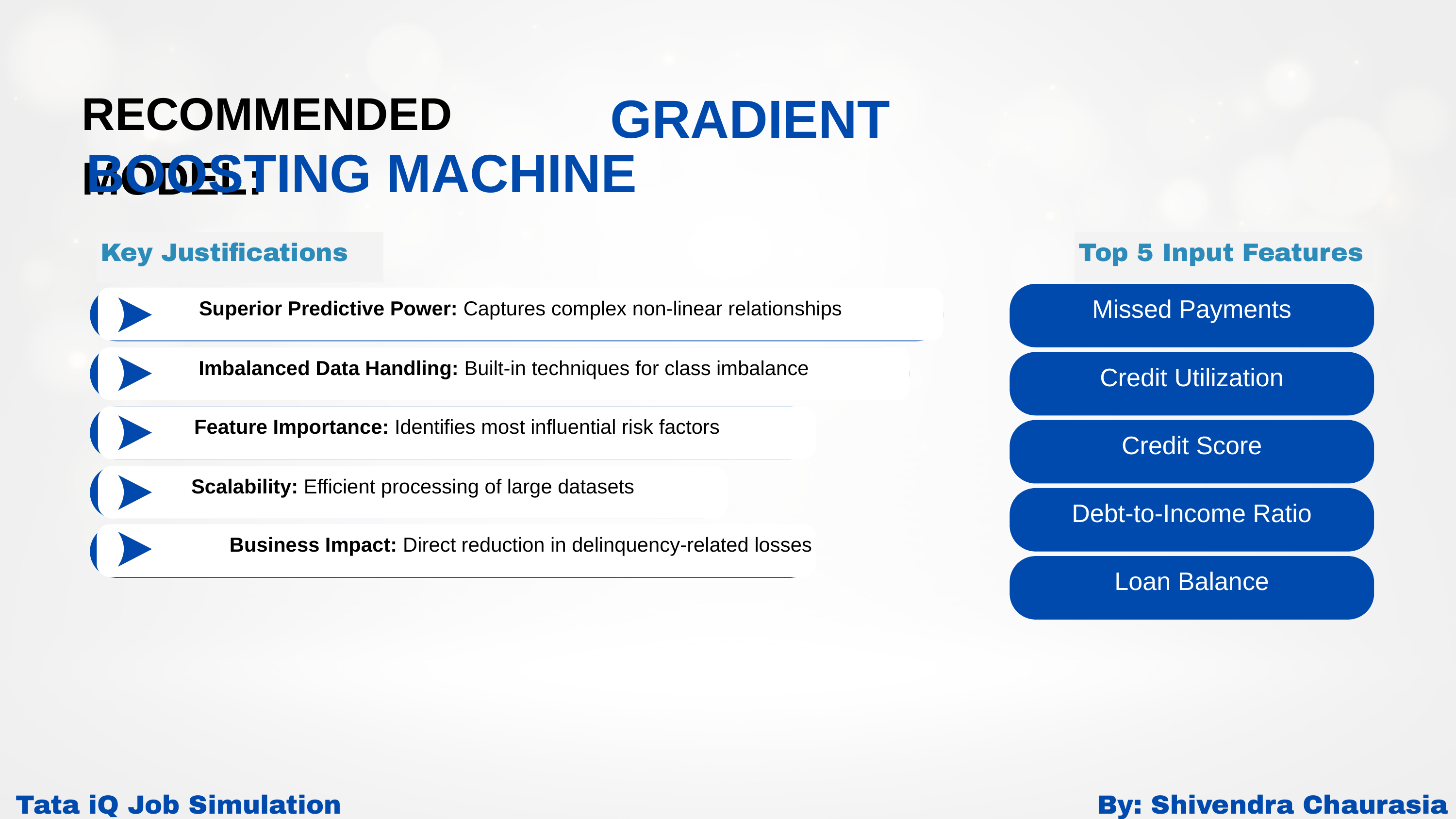

GRADIENT
RECOMMENDED MODEL:
BOOSTING MACHINE

Key Justifications

Top 5 Input Features

Missed Payments

Superior Predictive Power: Captures complex non-linear relationships

Imbalanced Data Handling: Built-in techniques for class imbalance

Credit Utilization

Feature Importance: Identifies most influential risk factors

Credit Score

Scalability: Efficient processing of large datasets

Debt-to-Income Ratio

Business Impact: Direct reduction in delinquency-related losses

Loan Balance
Tata iQ Job Simulation
By: Shivendra Chaurasia